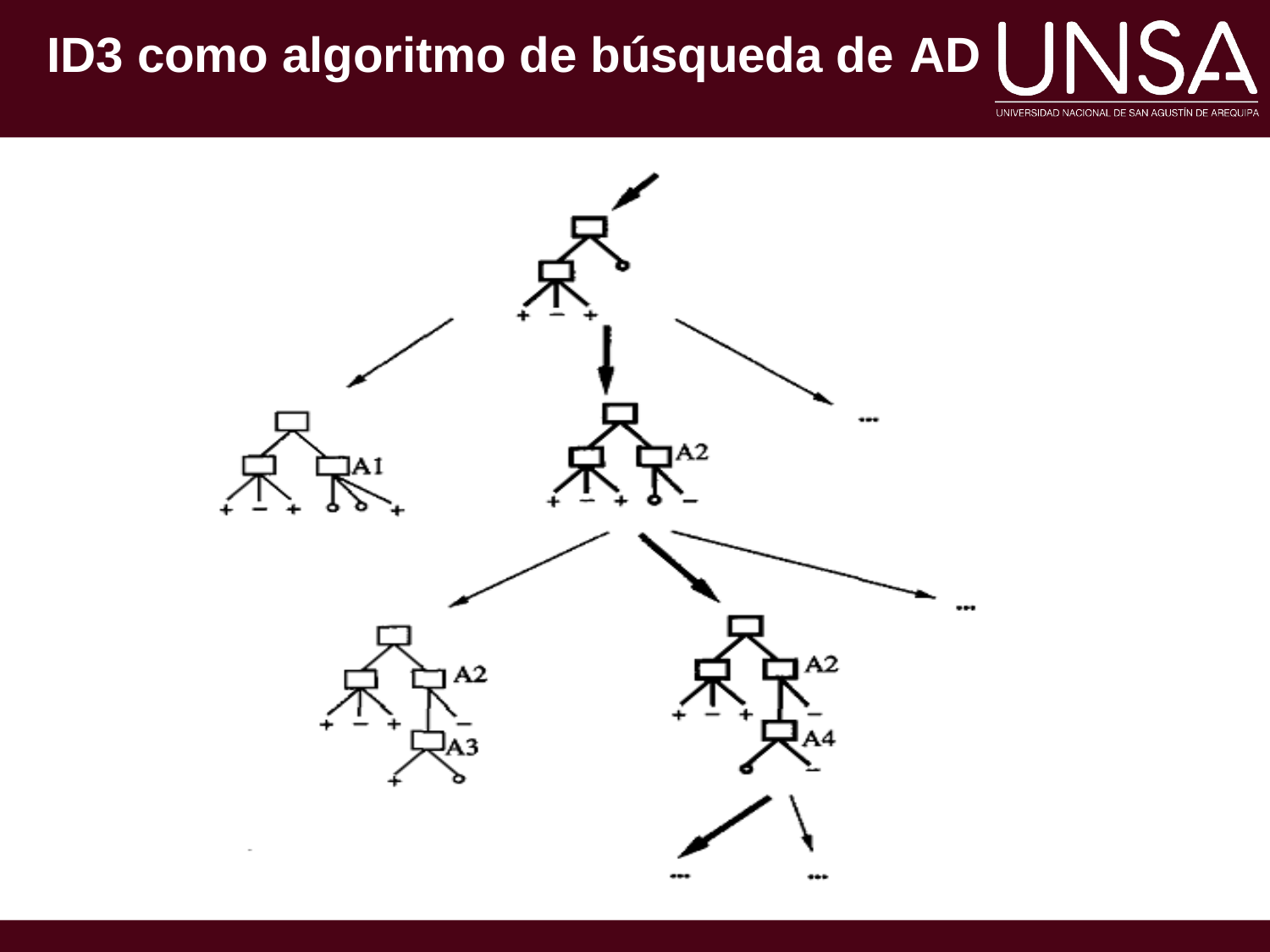

# ID3 como algoritmo de búsqueda de AD